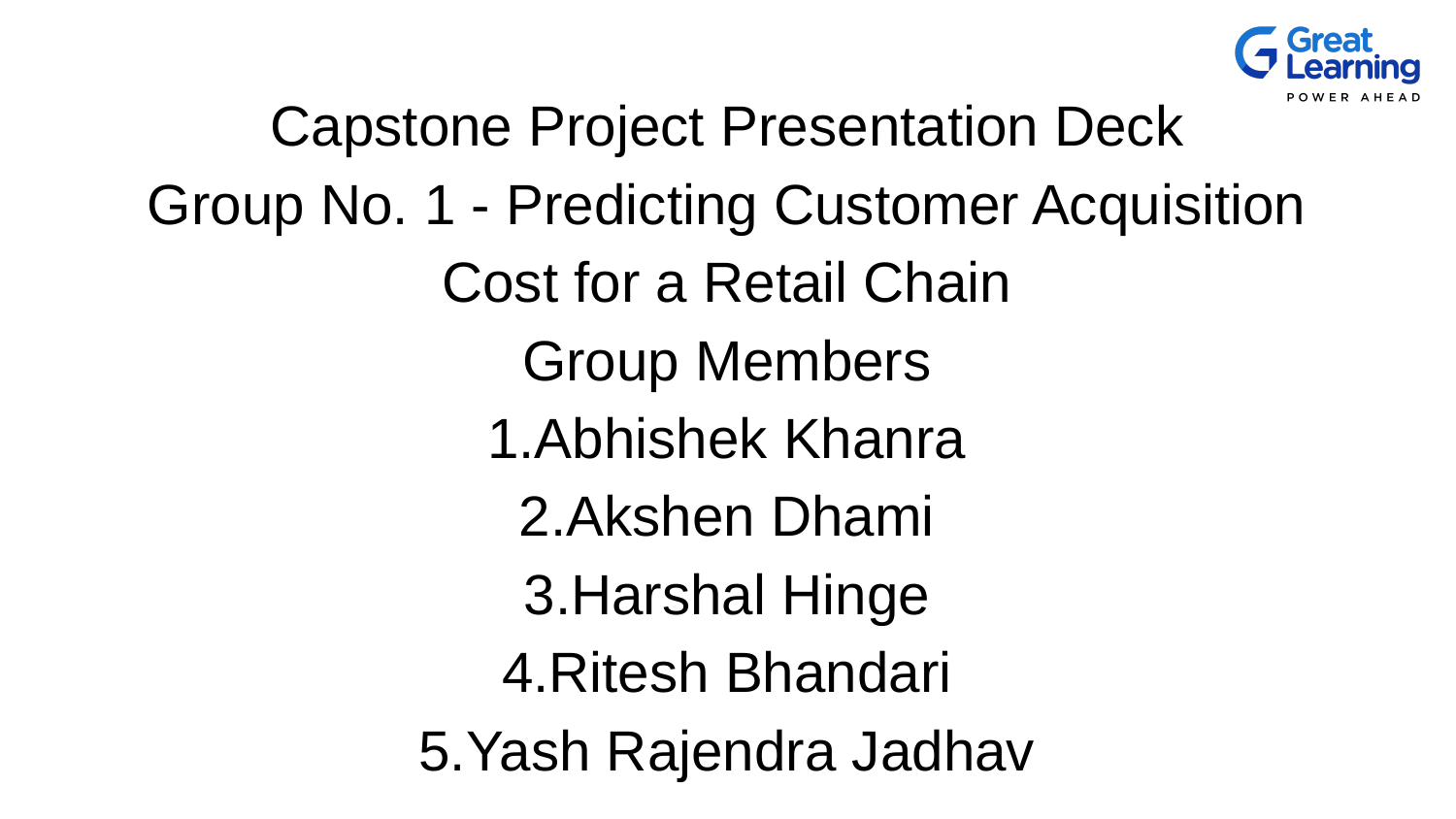

Capstone Project Presentation Deck
Group No. 1 - Predicting Customer Acquisition Cost for a Retail Chain
Group Members
1.Abhishek Khanra
2.Akshen Dhami
3.Harshal Hinge
4.Ritesh Bhandari
5.Yash Rajendra Jadhav